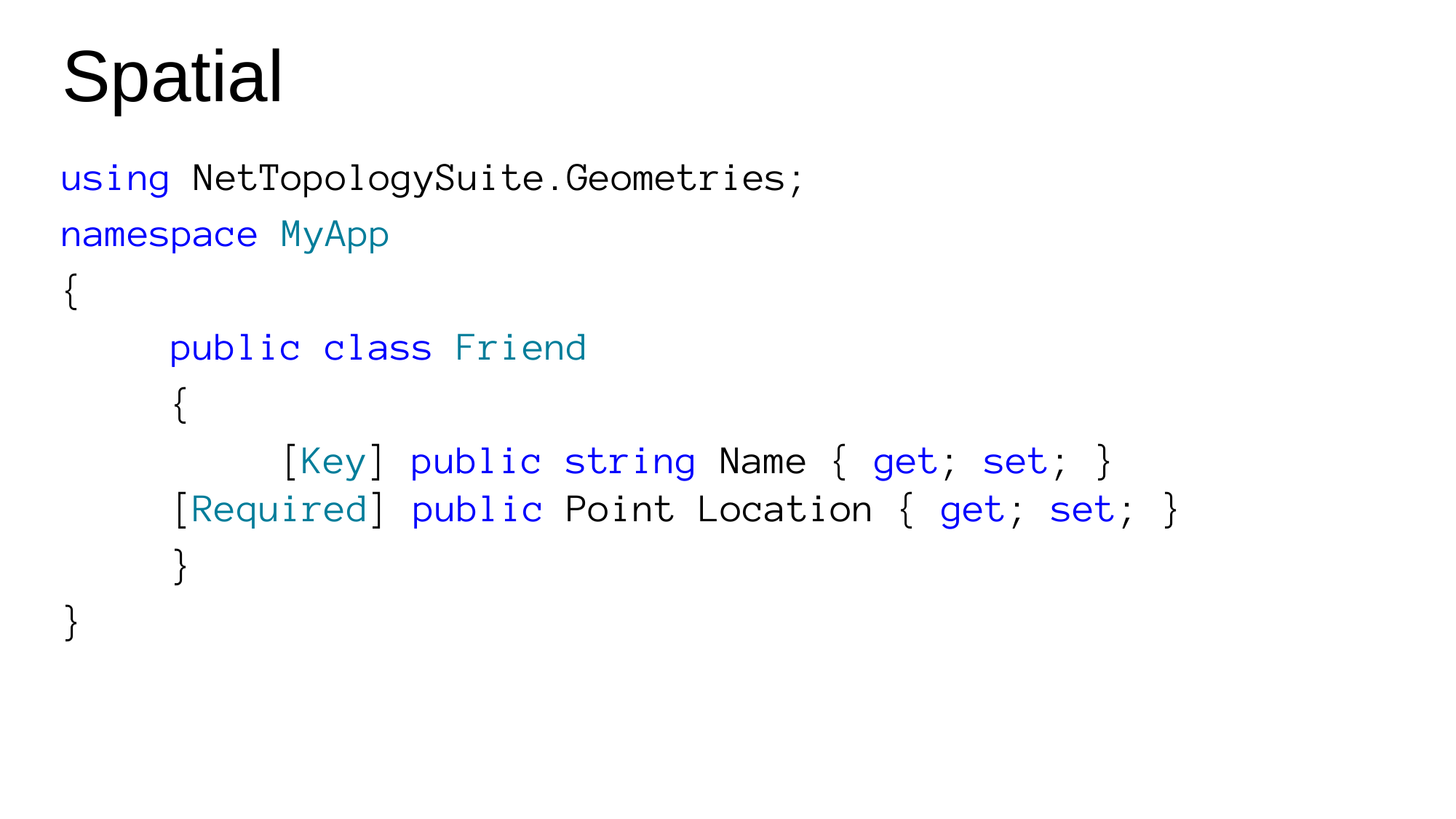

# Spatial
using NetTopologySuite.Geometries;
namespace MyApp
{
	public class Friend
	{
		[Key] public string Name { get; set; } 				[Required] public Point Location { get; set; }
	}
}